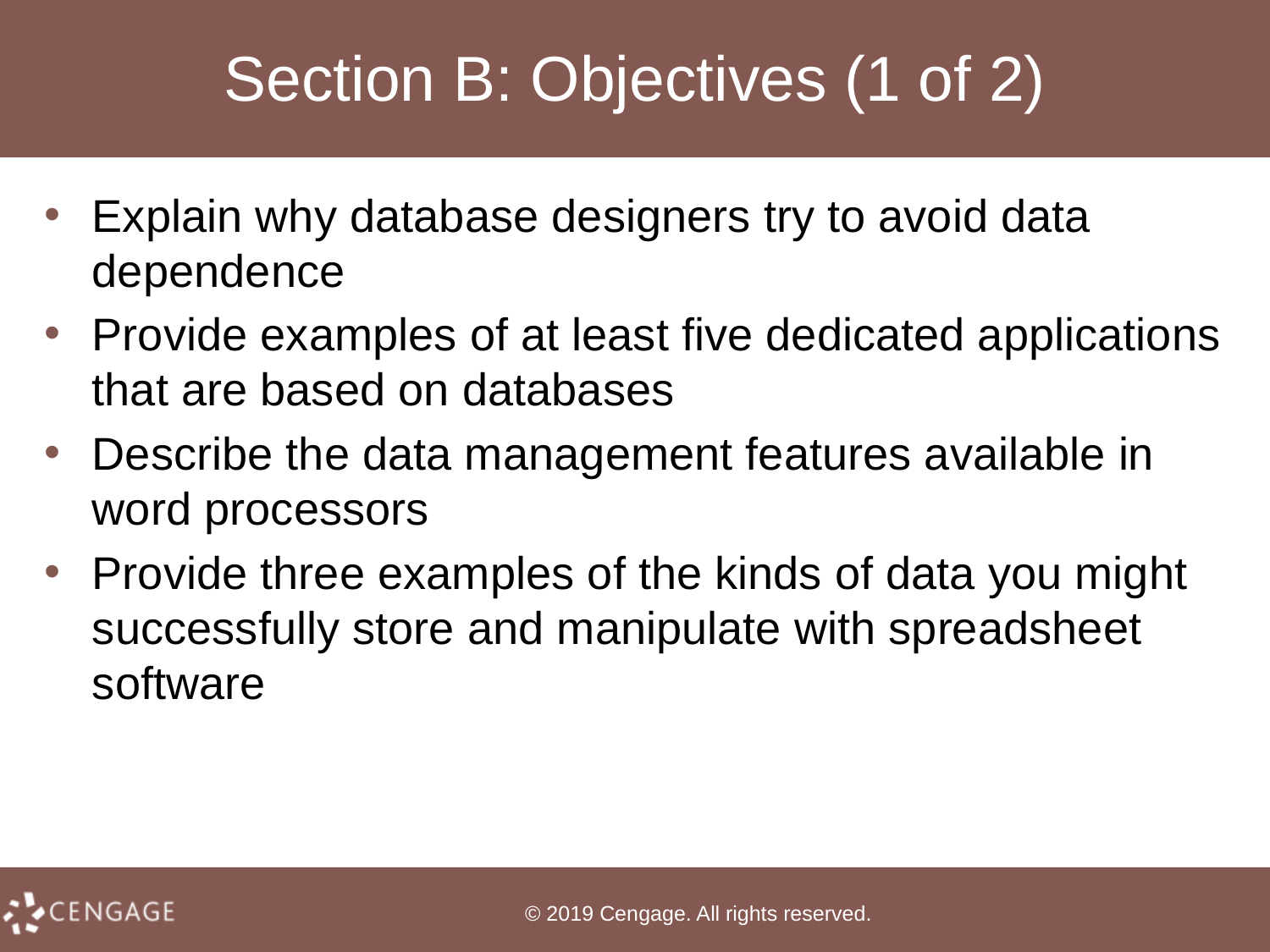

# Section B: Objectives (1 of 2)
Explain why database designers try to avoid data dependence
Provide examples of at least five dedicated applications that are based on databases
Describe the data management features available in word processors
Provide three examples of the kinds of data you might successfully store and manipulate with spreadsheet software